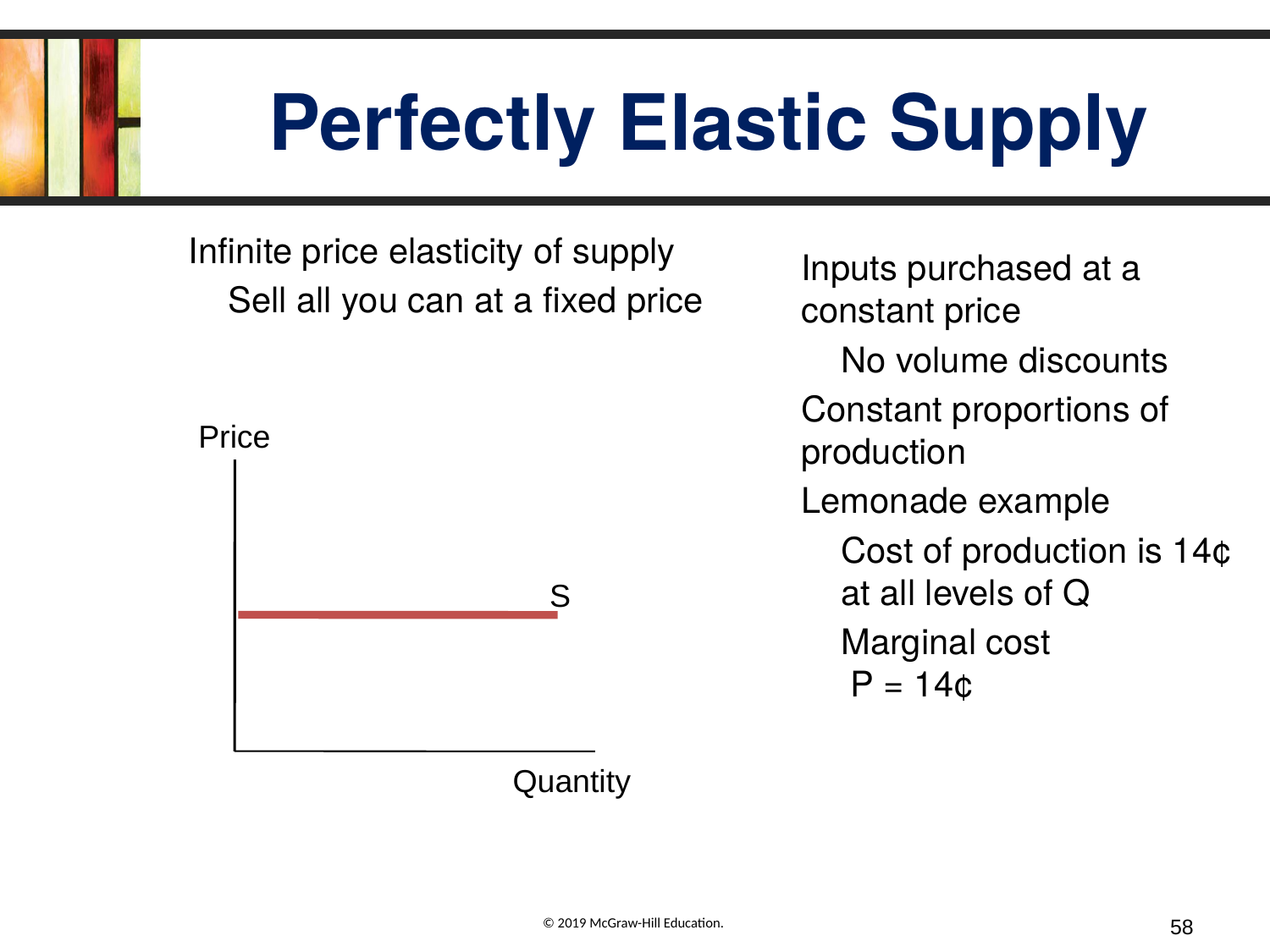

# Perfectly Elastic Supply
Infinite price elasticity of supply
Sell all you can at a fixed price
Inputs purchased at a constant price
No volume discounts
Constant proportions of production
Lemonade example
Cost of production is 14¢ at all levels of Q
Marginal cost
 P = 14¢
Price

S
Quantity
58
© 2019 McGraw-Hill Education.